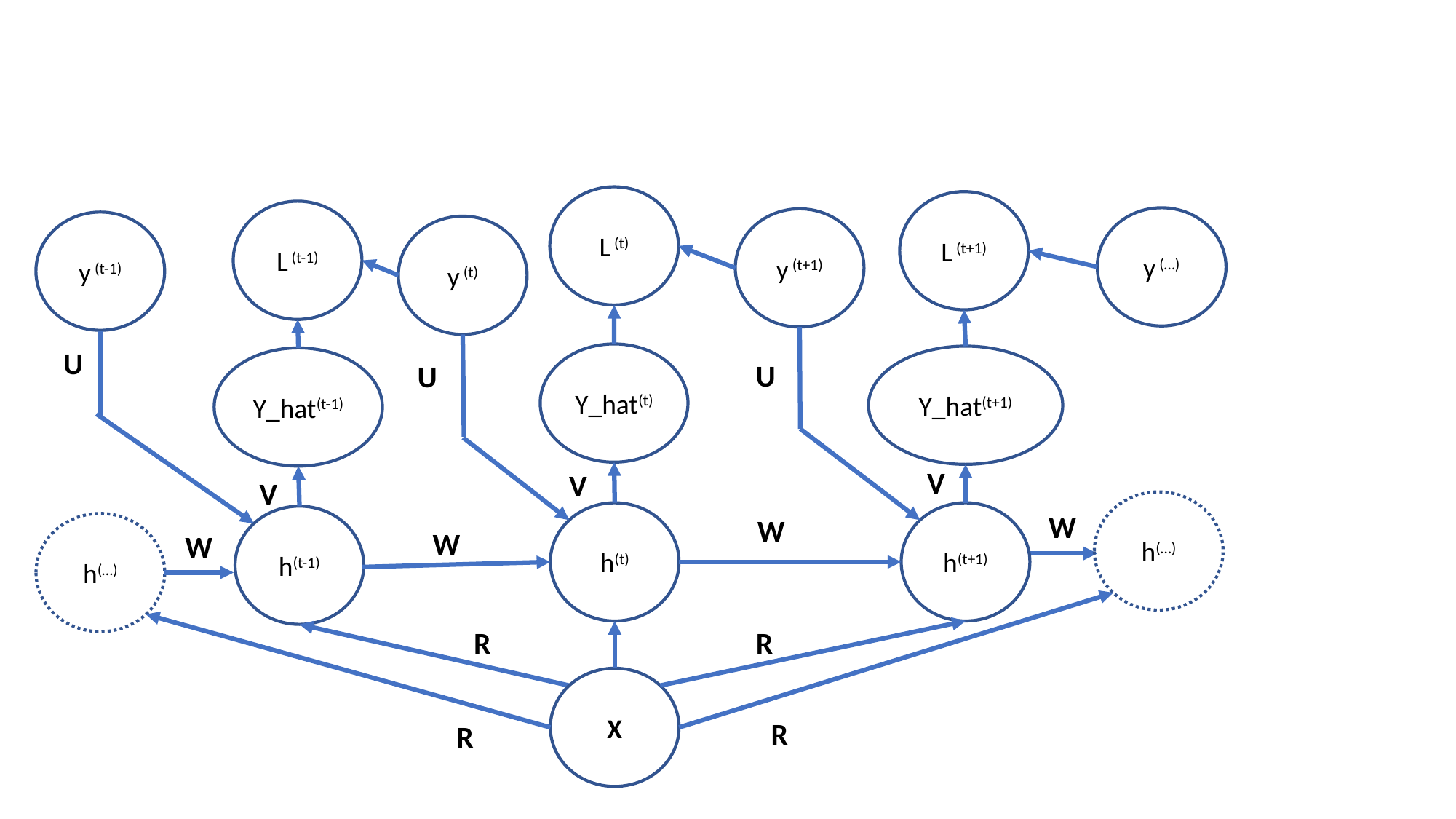

L (t)
L (t+1)
L (t-1)
y (…)
y (t+1)
y (t-1)
y (t)
U
Y_hat(t)
Y_hat(t+1)
Y_hat(t-1)
U
U
V
V
V
h(…)
W
h(t)
h(t+1)
h(t-1)
W
h(…)
W
W
R
R
X
R
R